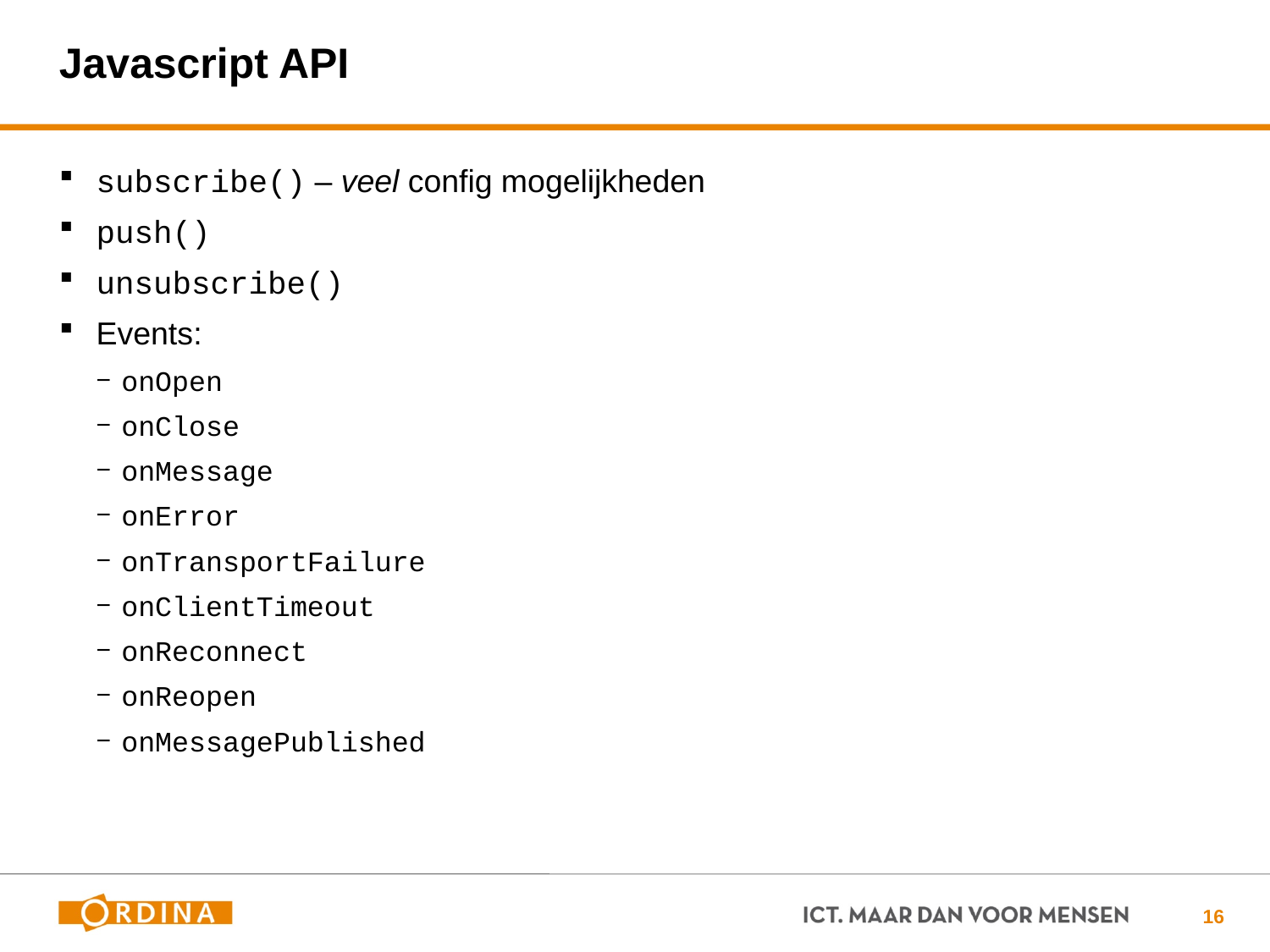

# Javascript API
subscribe() – veel config mogelijkheden
push()
unsubscribe()
Events:
onOpen
onClose
onMessage
onError
onTransportFailure
onClientTimeout
onReconnect
onReopen
onMessagePublished
16